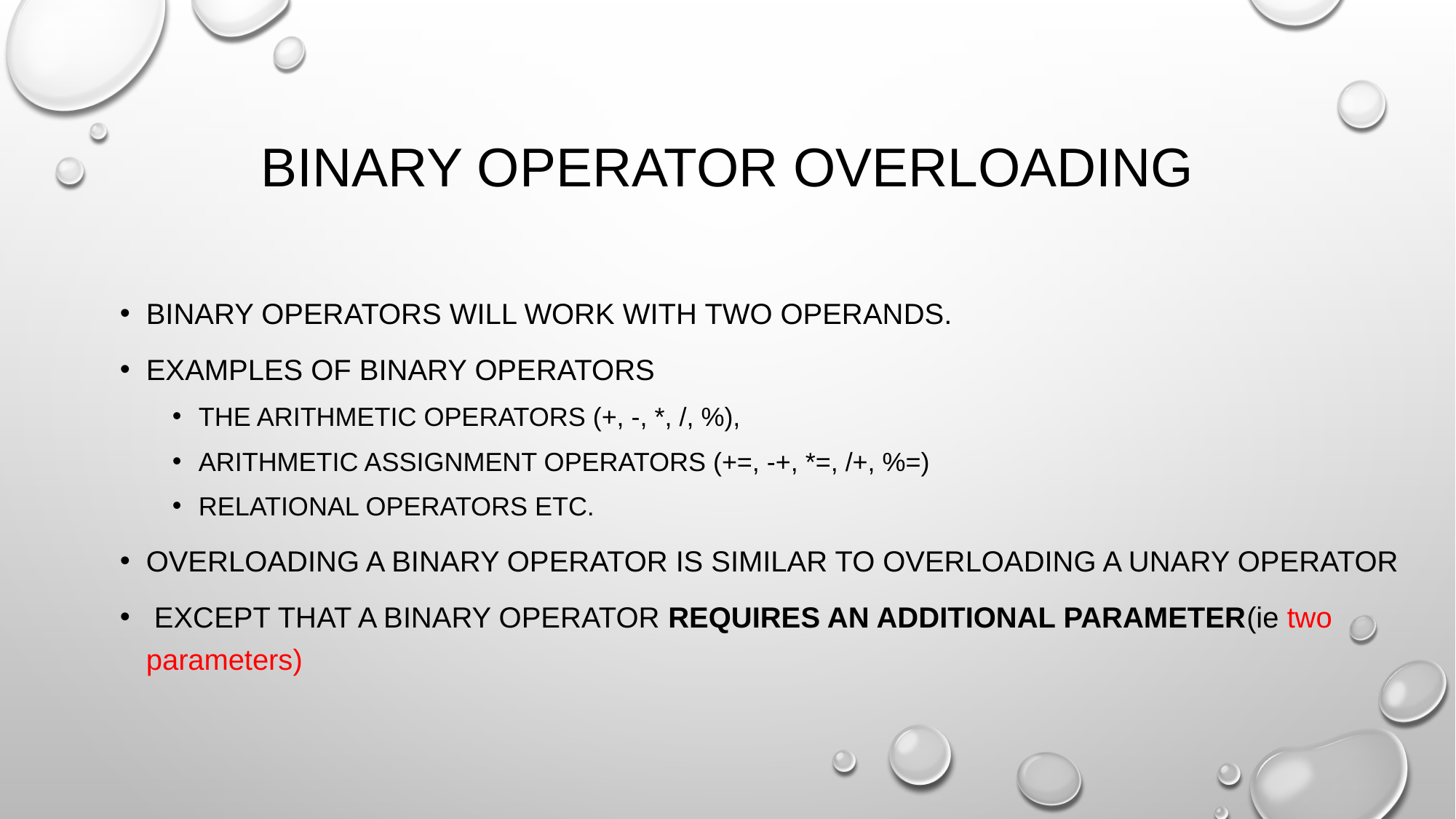

# Binary Operator Overloading
Binary Operators will work with two Operands.
Examples of binary operators
the Arithmetic Operators (+, -, *, /, %),
Arithmetic Assignment operators (+=, -+, *=, /+, %=)
Relational Operators etc.
Overloading a binary operator is similar to overloading a unary operator
 except that a binary operator requires an additional parameter(ie two parameters)